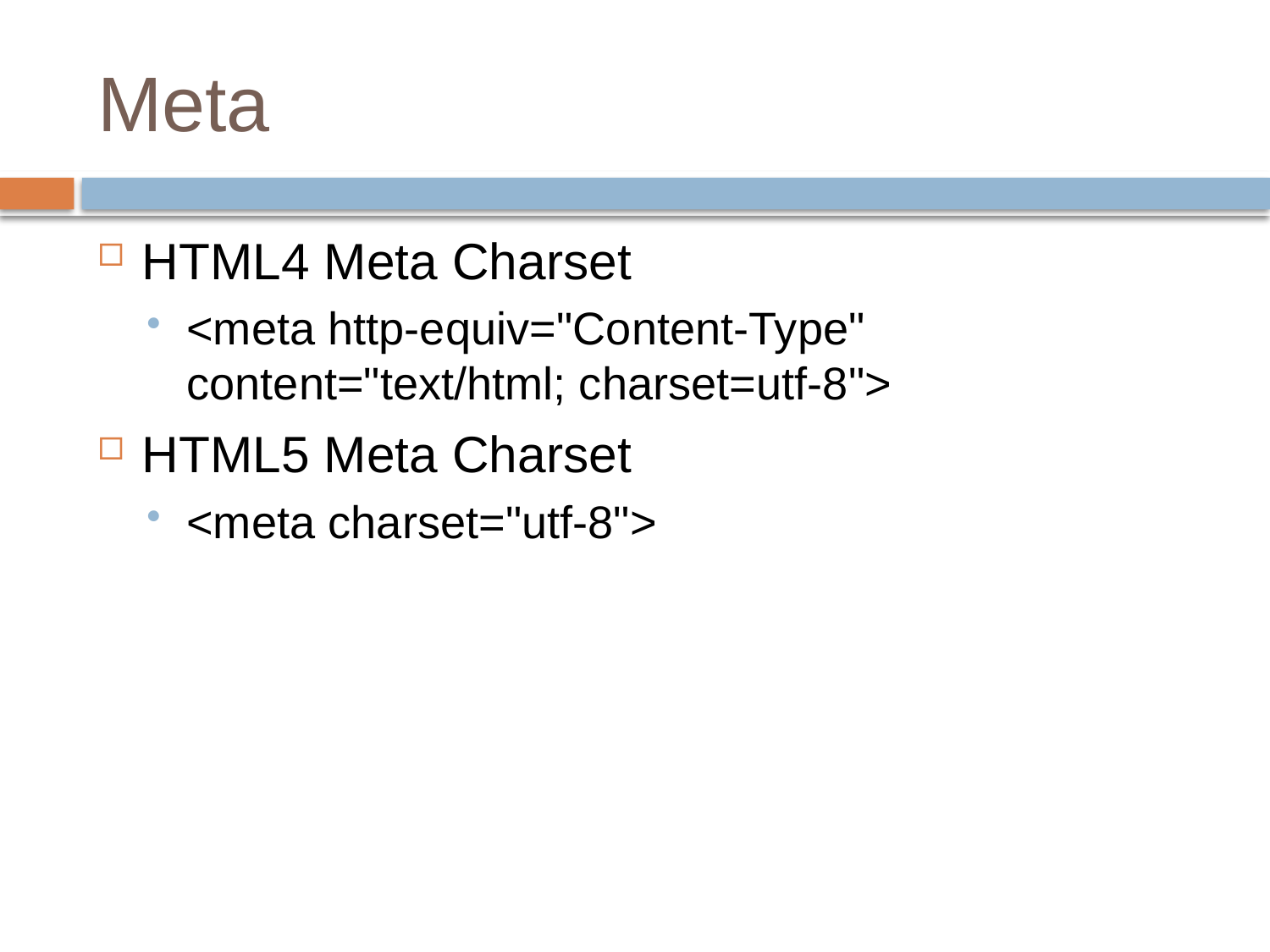

# Meta
HTML4 Meta Charset
<meta http-equiv="Content-Type" content="text/html; charset=utf-8">
HTML5 Meta Charset
<meta charset="utf-8">